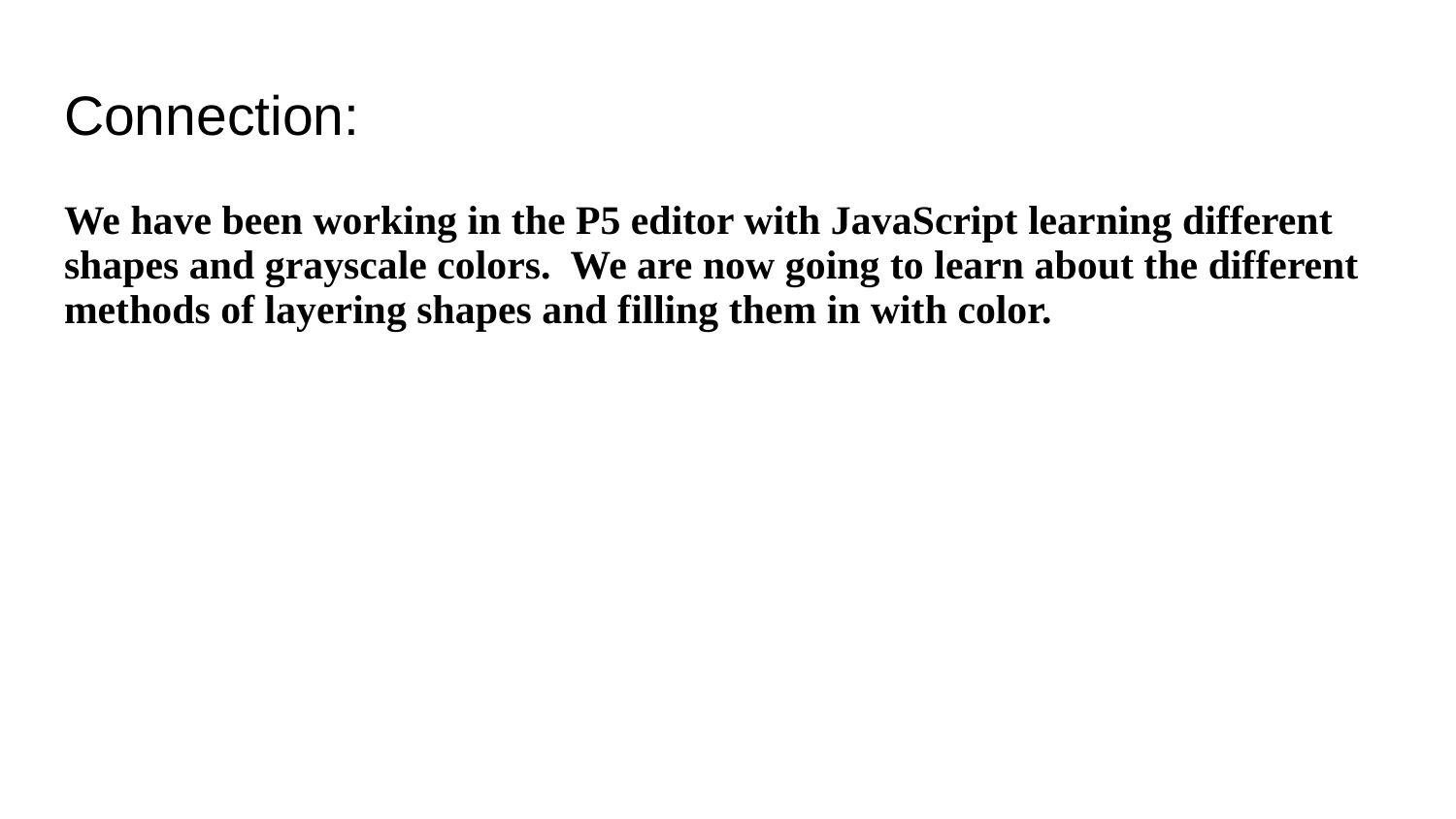

# Connection:
We have been working in the P5 editor with JavaScript learning different shapes and grayscale colors.  We are now going to learn about the different methods of layering shapes and filling them in with color.